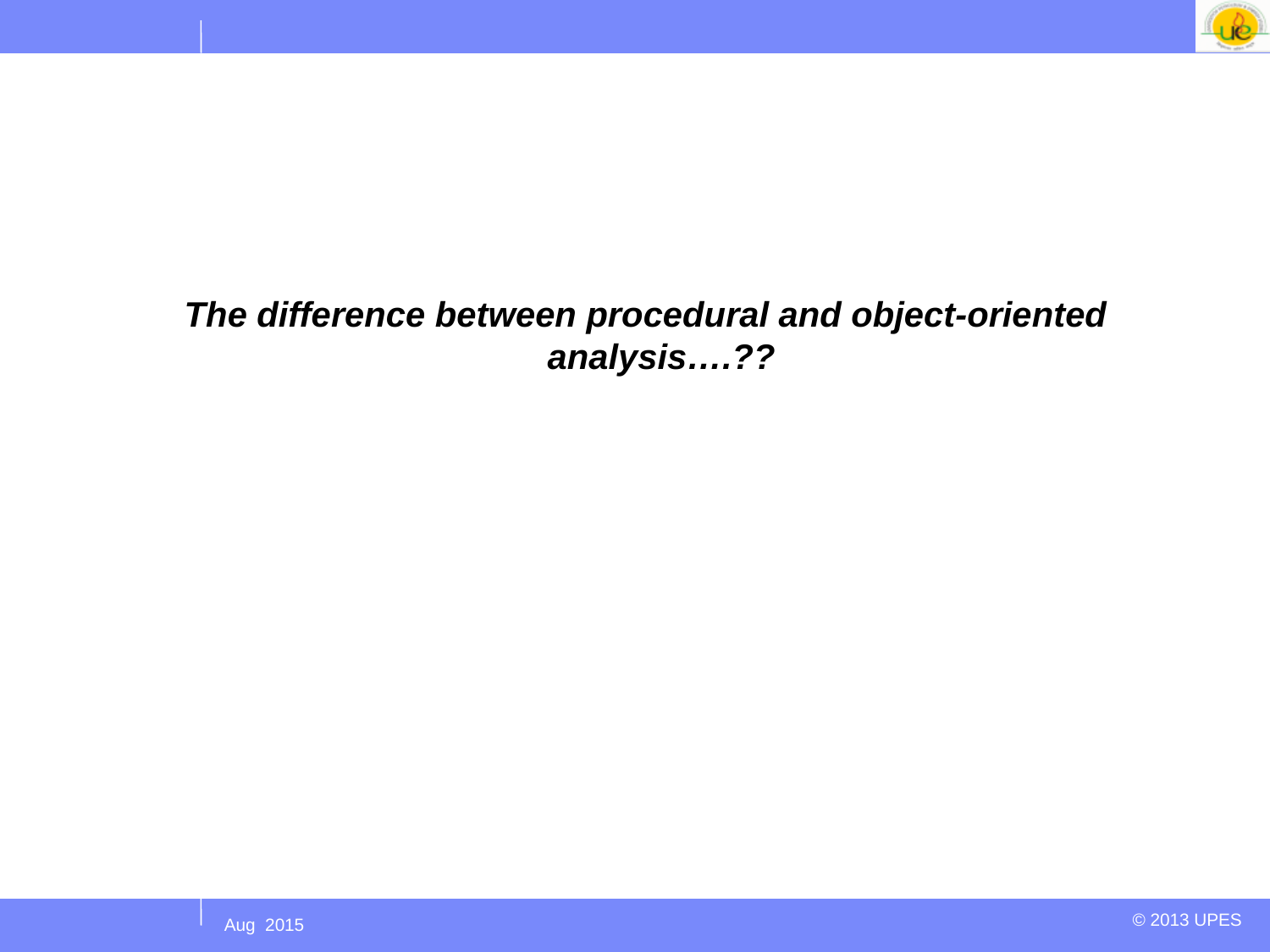

The difference between procedural and object-oriented analysis….??